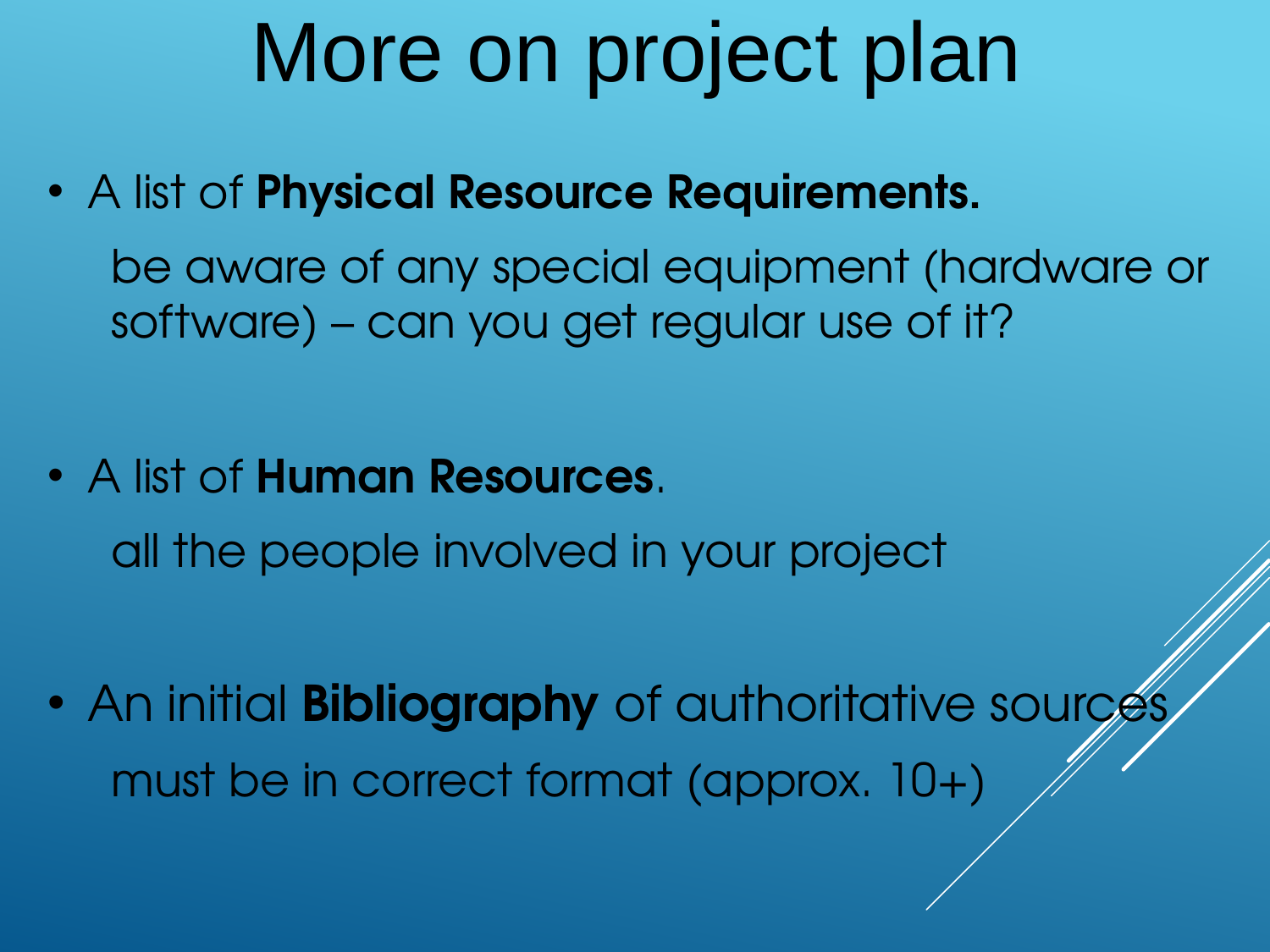

More on project plan
A list of Physical Resource Requirements.
be aware of any special equipment (hardware or software) – can you get regular use of it?

A list of Human Resources.
all the people involved in your project

An initial Bibliography of authoritative sources
must be in correct format (approx. 10+)